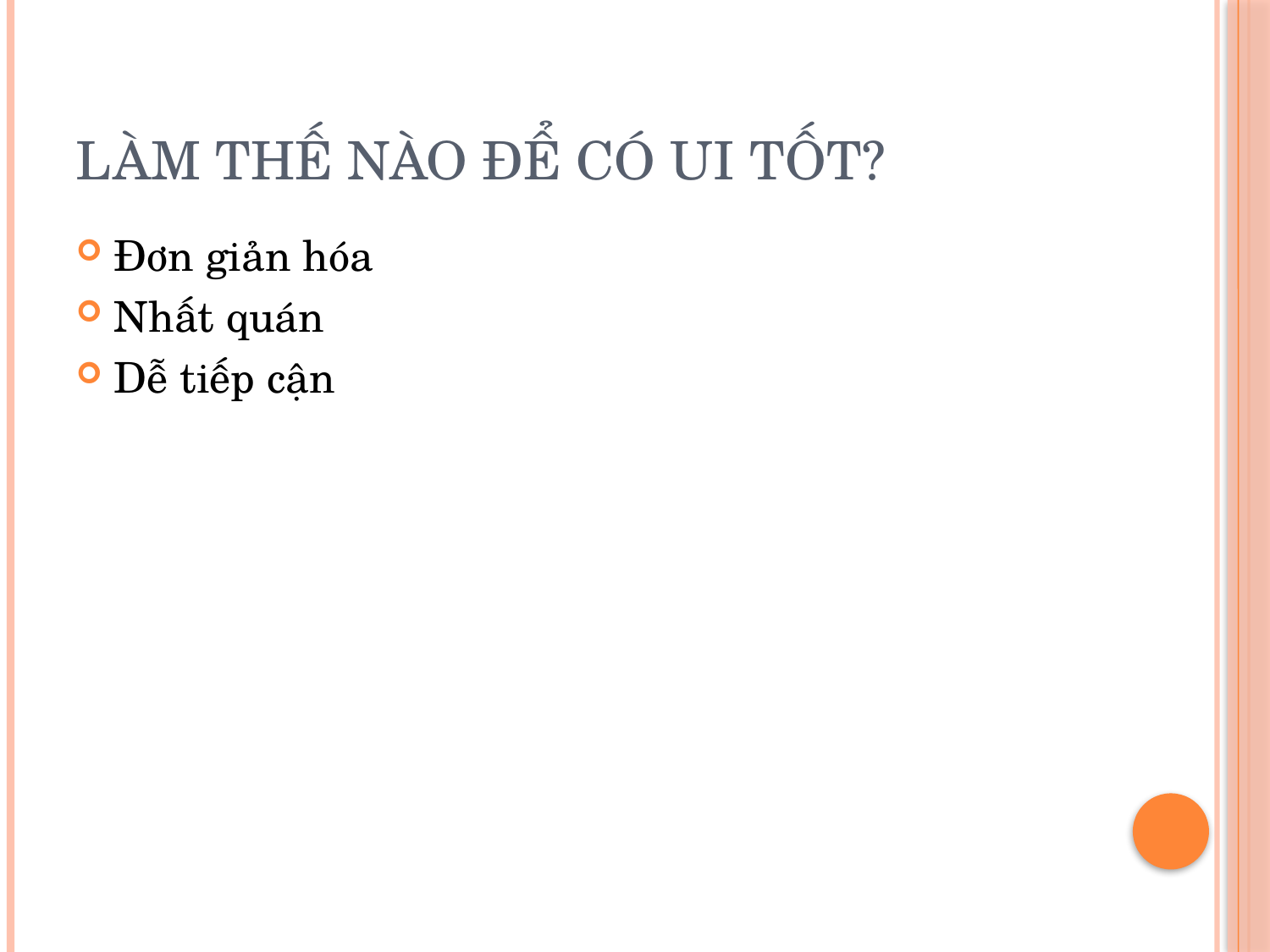

# Làm thế nào để có UI tốt?
Đơn giản hóa
Nhất quán
Dễ tiếp cận